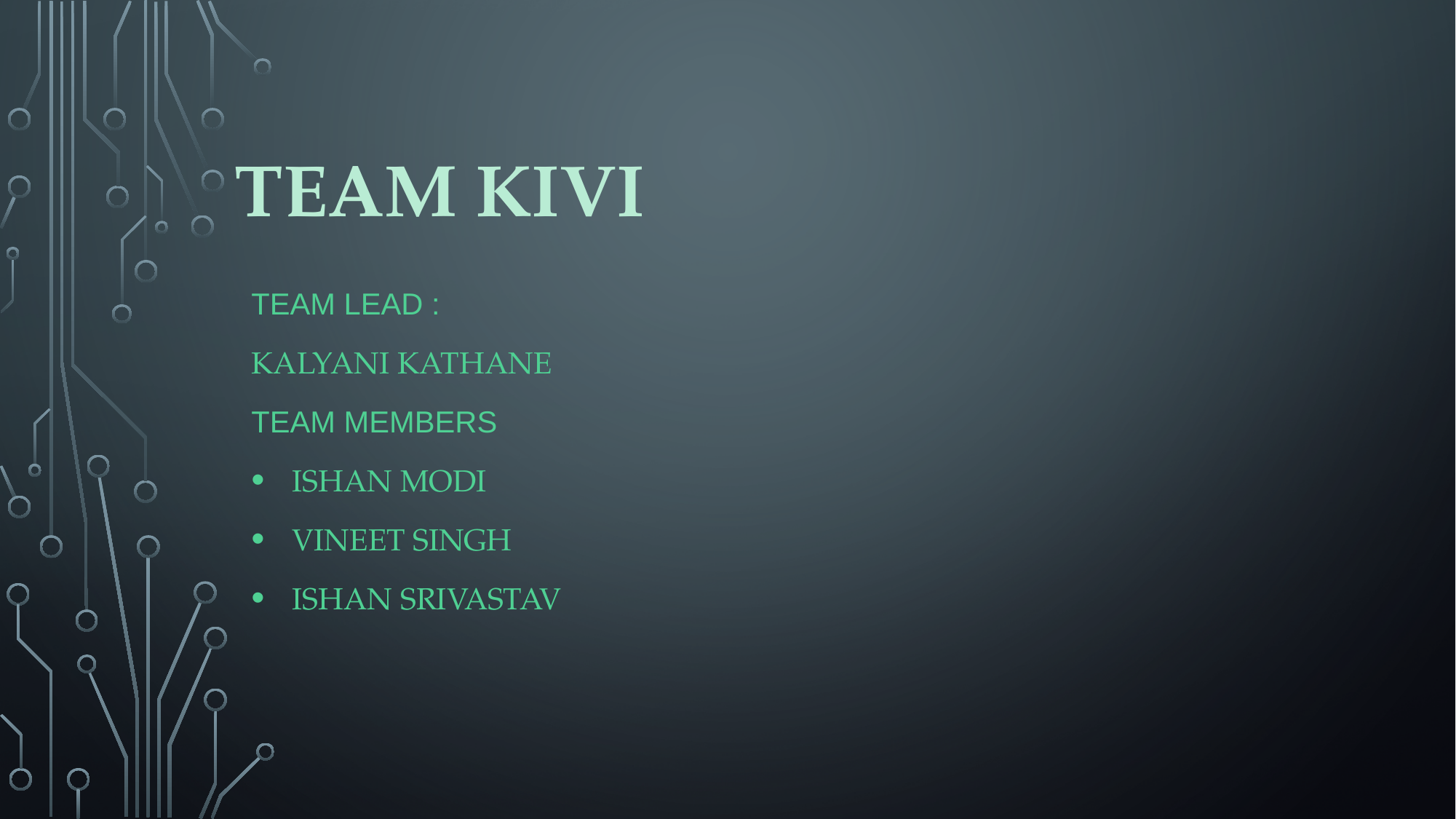

# TEAM KIVI
Team lead :
Kalyani Kathane
Team members
Ishan modi
Vineet singh
Ishan srivastav